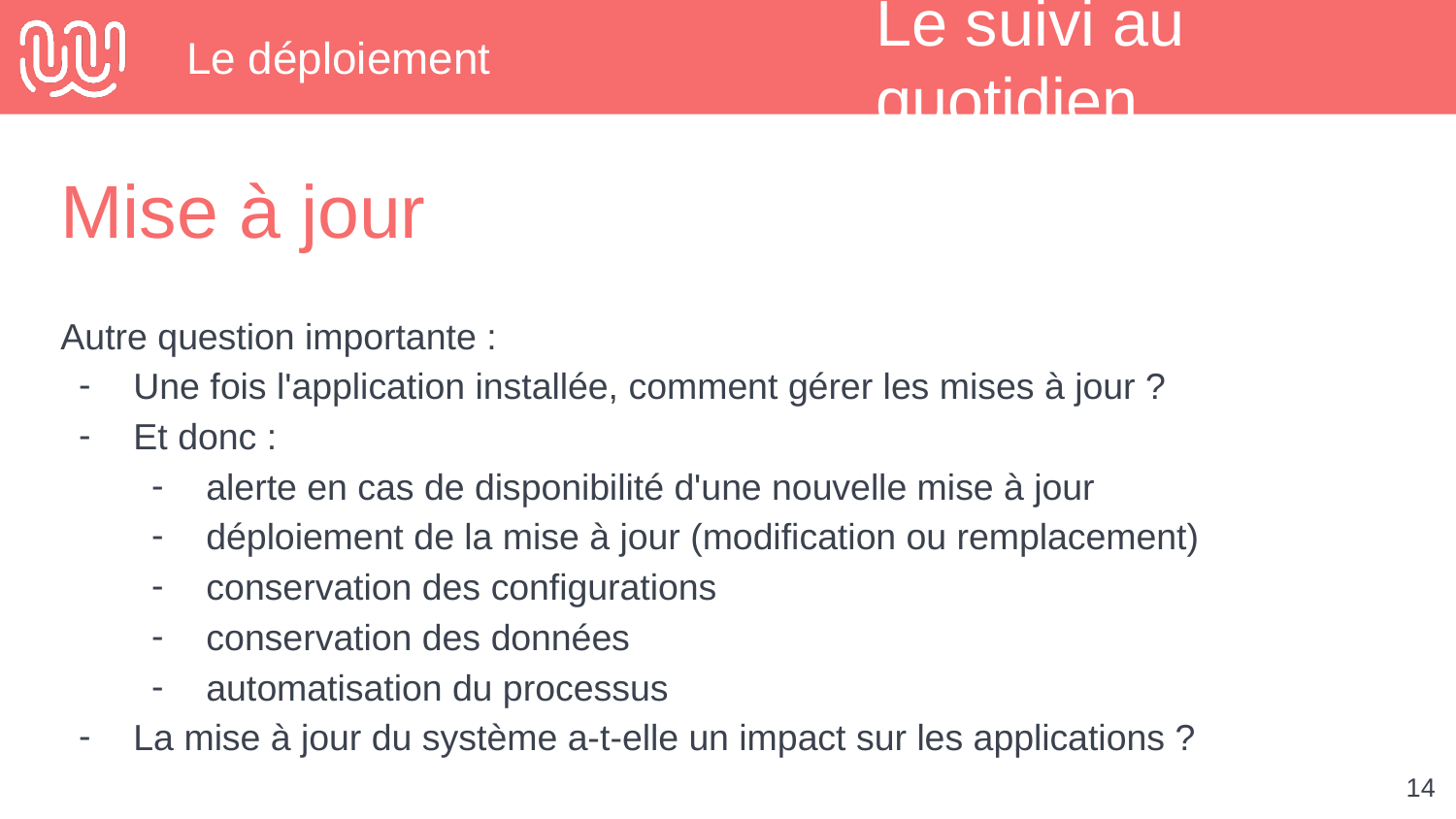

# Le déploiement
Le suivi au quotidien
Mise à jour
Autre question importante :
Une fois l'application installée, comment gérer les mises à jour ?
Et donc :
alerte en cas de disponibilité d'une nouvelle mise à jour
déploiement de la mise à jour (modification ou remplacement)
conservation des configurations
conservation des données
automatisation du processus
La mise à jour du système a-t-elle un impact sur les applications ?
14